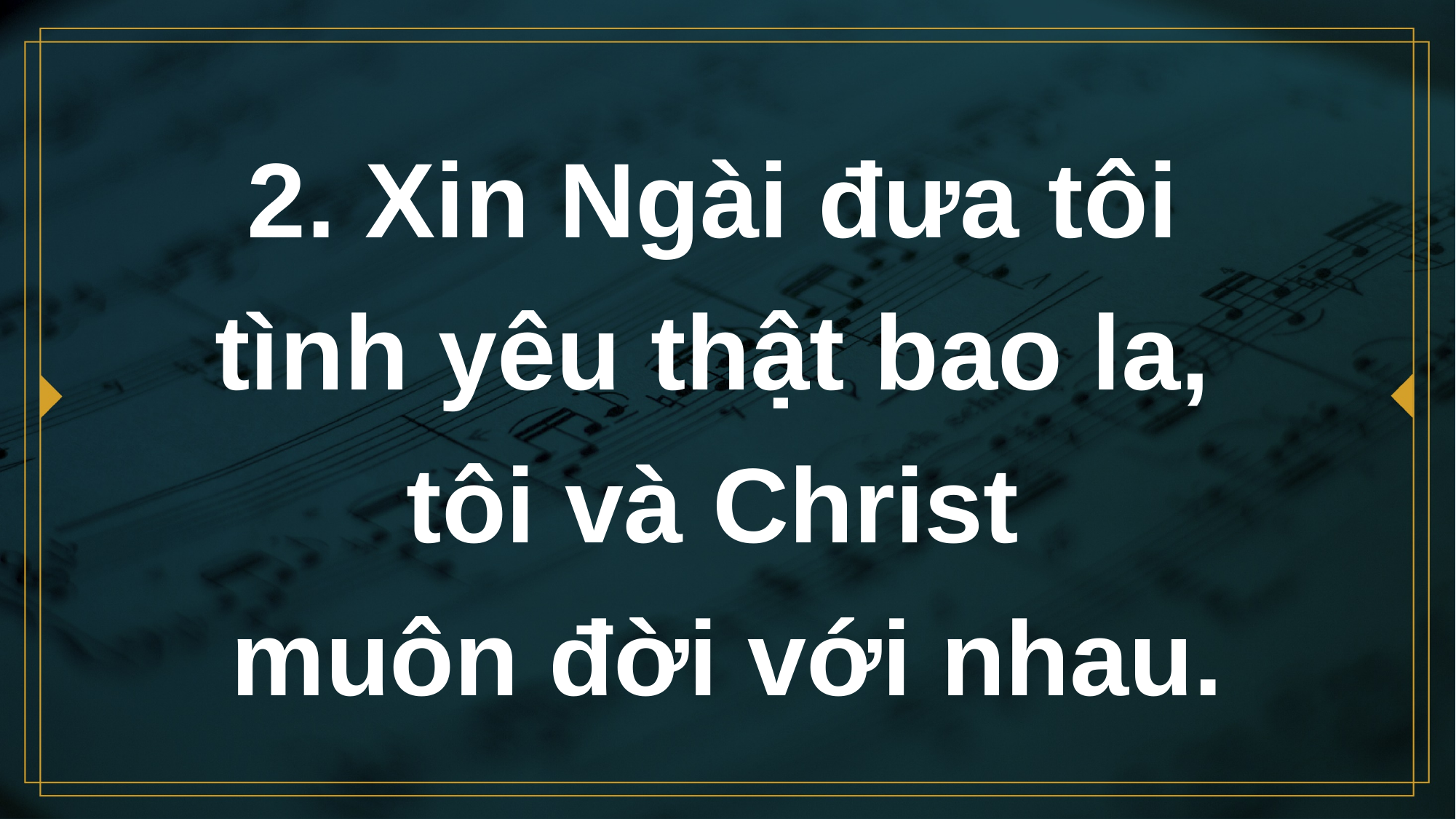

# 2. Xin Ngài đưa tôi tình yêu thật bao la, tôi và Christ muôn đời với nhau.